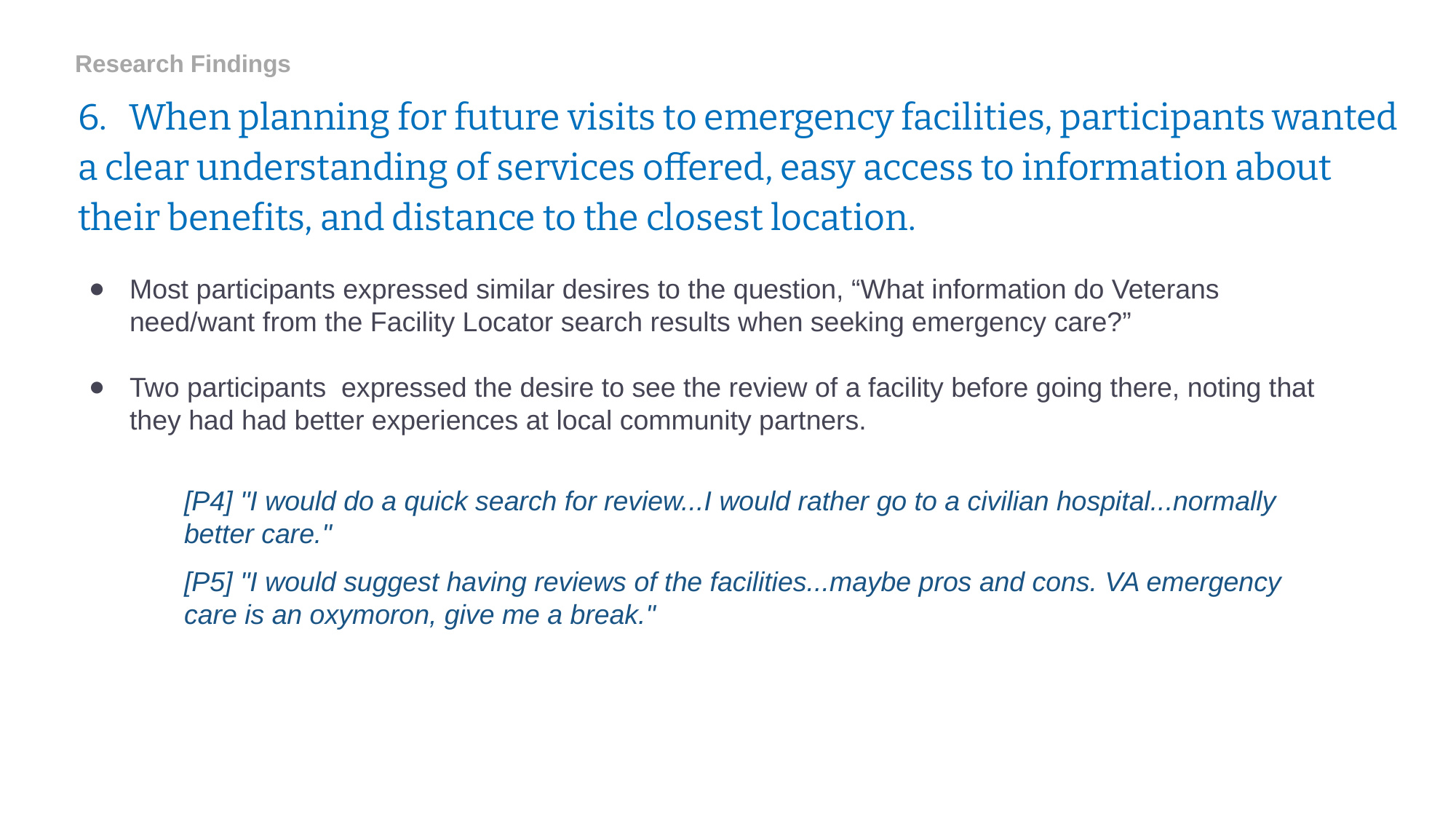

Research Findings
# 6.   When planning for future visits to emergency facilities, participants wanted a clear understanding of services offered, easy access to information about their benefits, and distance to the closest location.
Most participants expressed similar desires to the question, “What information do Veterans need/want from the Facility Locator search results when seeking emergency care?”

Two participants  expressed the desire to see the review of a facility before going there, noting that they had had better experiences at local community partners.

[P4] "I would do a quick search for review...I would rather go to a civilian hospital...normally better care."
[P5] "I would suggest having reviews of the facilities...maybe pros and cons. VA emergency care is an oxymoron, give me a break."